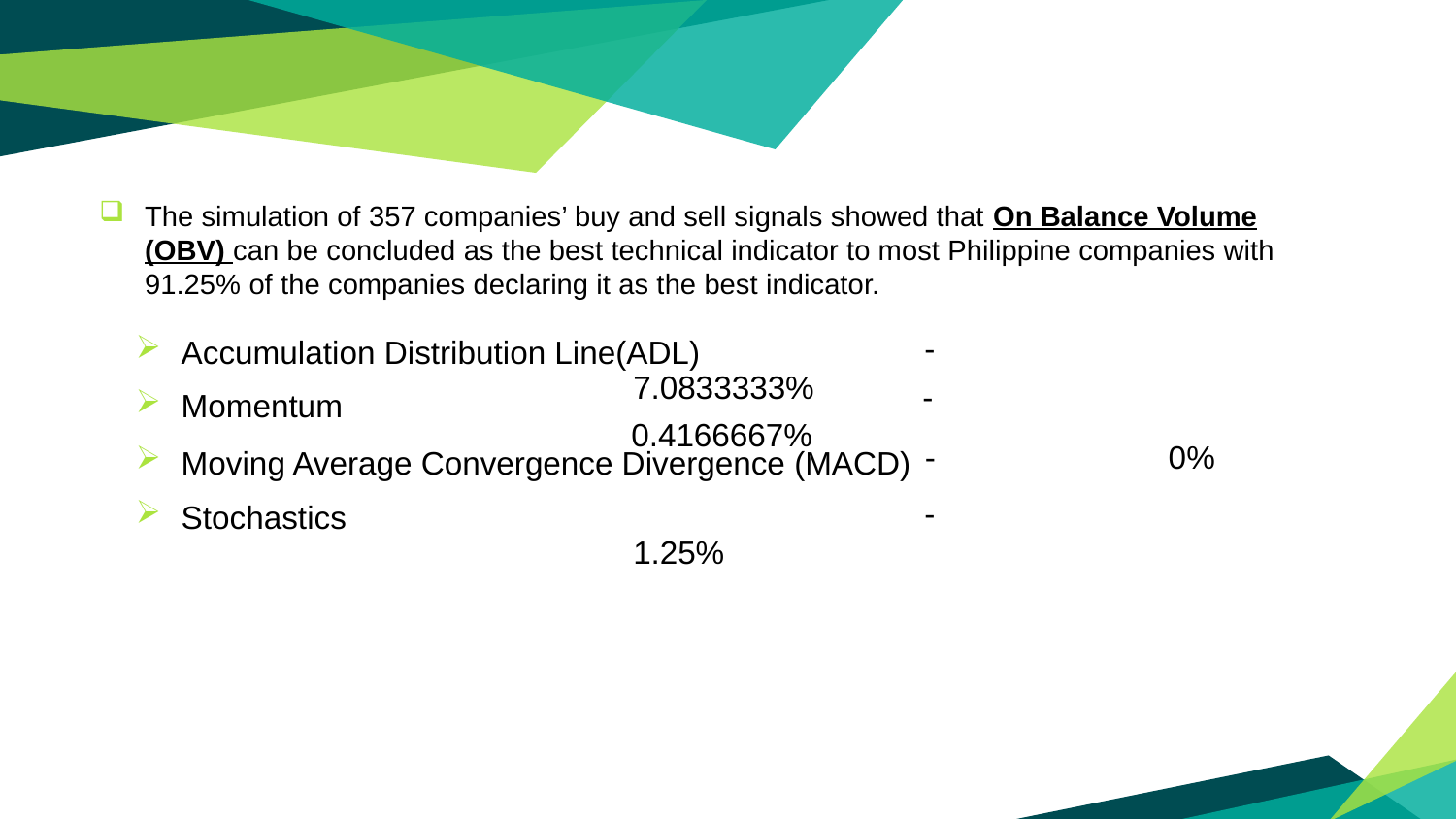

The simulation of 357 companies’ buy and sell signals showed that On Balance Volume (OBV) can be concluded as the best technical indicator to most Philippine companies with 91.25% of the companies declaring it as the best indicator.
		-            7.0833333%
Accumulation Distribution Line(ADL)
		-            0.4166667%
Momentum
		-                          0%
Moving Average Convergence Divergence (MACD)
		-                      1.25%
Stochastics